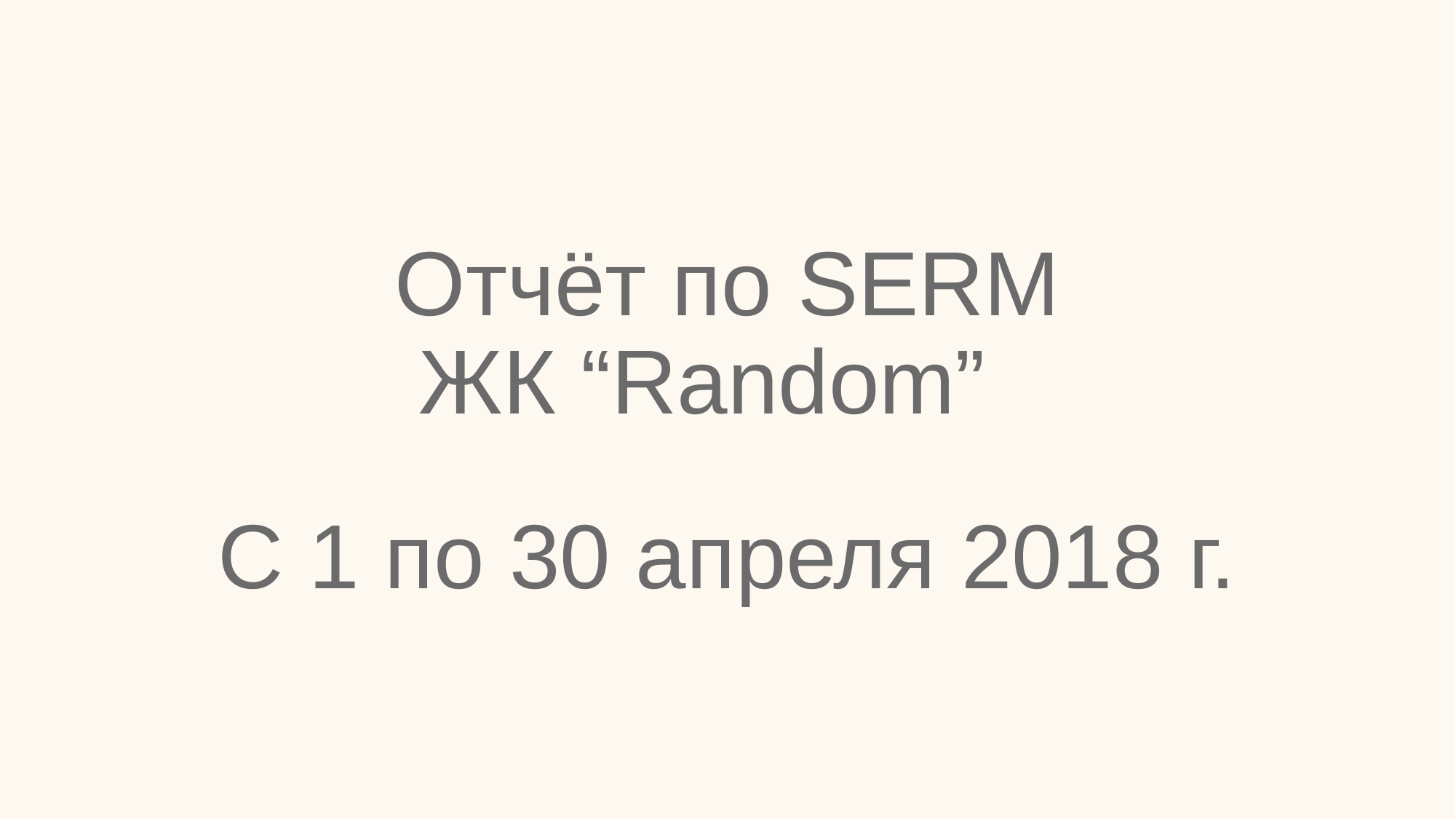

# Отчёт по SERM ЖК “Random”
С 1 по 30 апреля 2018 г.